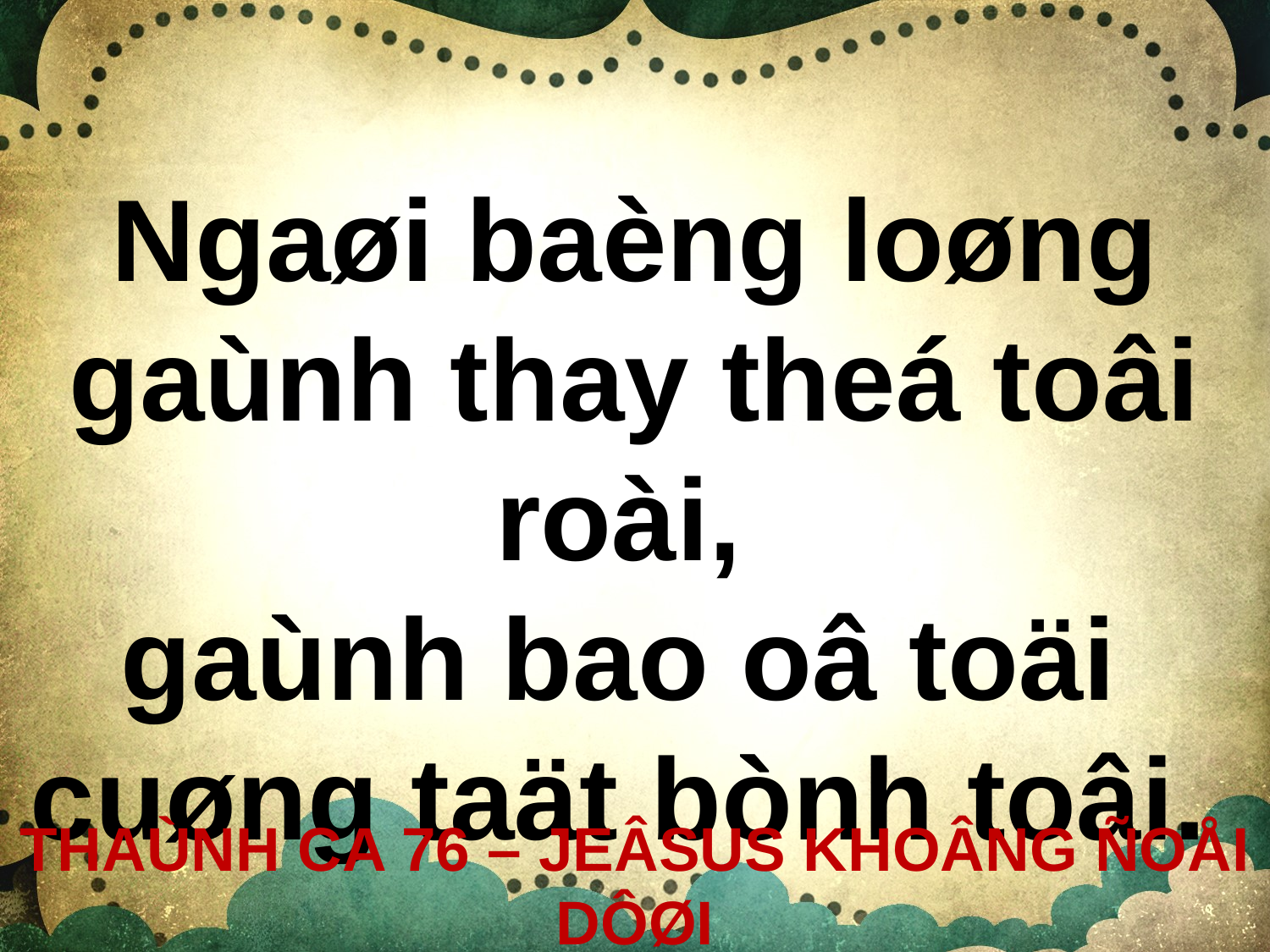

Ngaøi baèng loøng gaùnh thay theá toâi roài,
gaùnh bao oâ toäi
cuøng taät bònh toâi.
THAÙNH CA 76 – JEÂSUS KHOÂNG ÑOÅI DÔØI